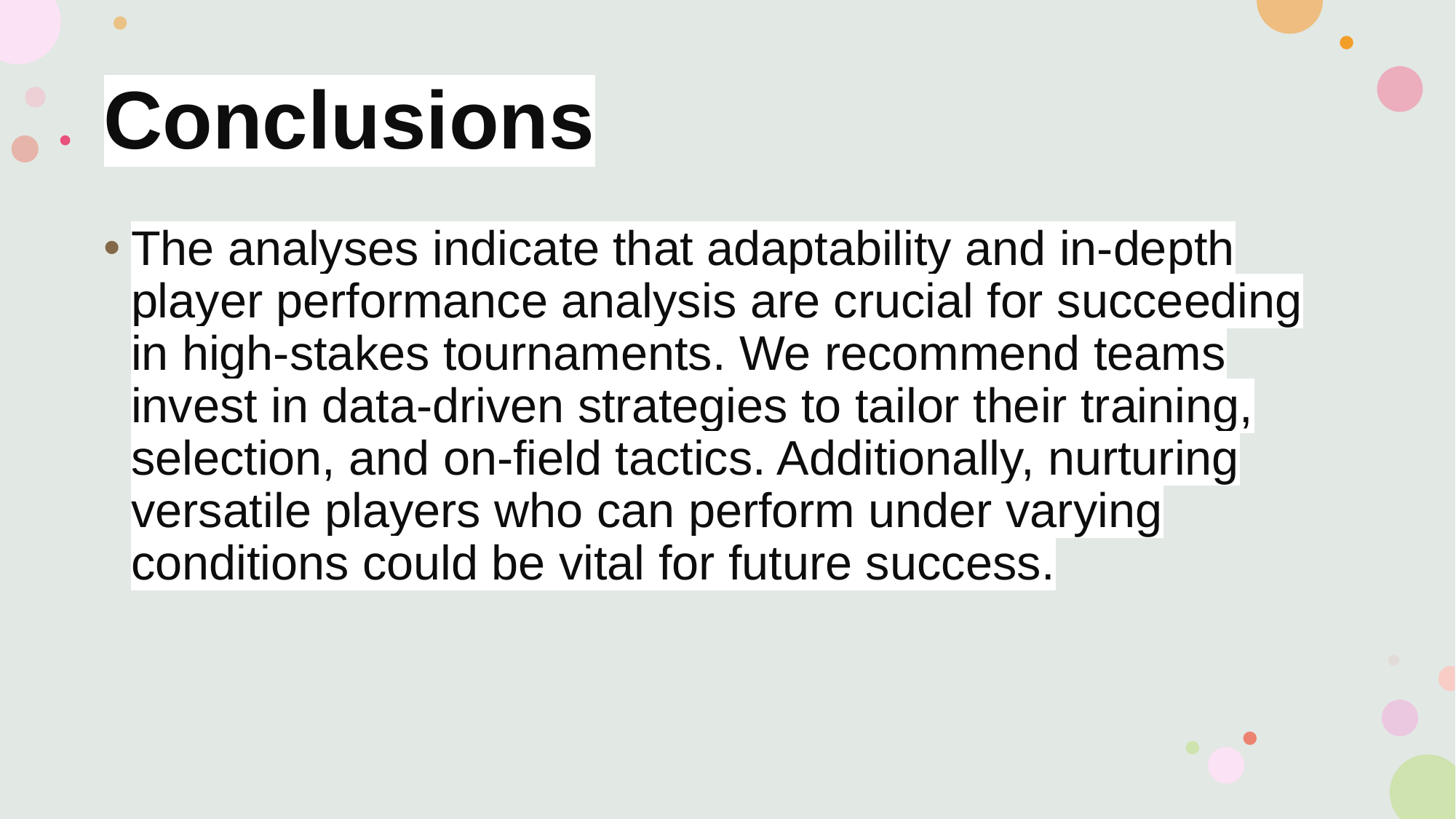

# Conclusions
The analyses indicate that adaptability and in-depth player performance analysis are crucial for succeeding in high-stakes tournaments. We recommend teams invest in data-driven strategies to tailor their training, selection, and on-field tactics. Additionally, nurturing versatile players who can perform under varying conditions could be vital for future success.